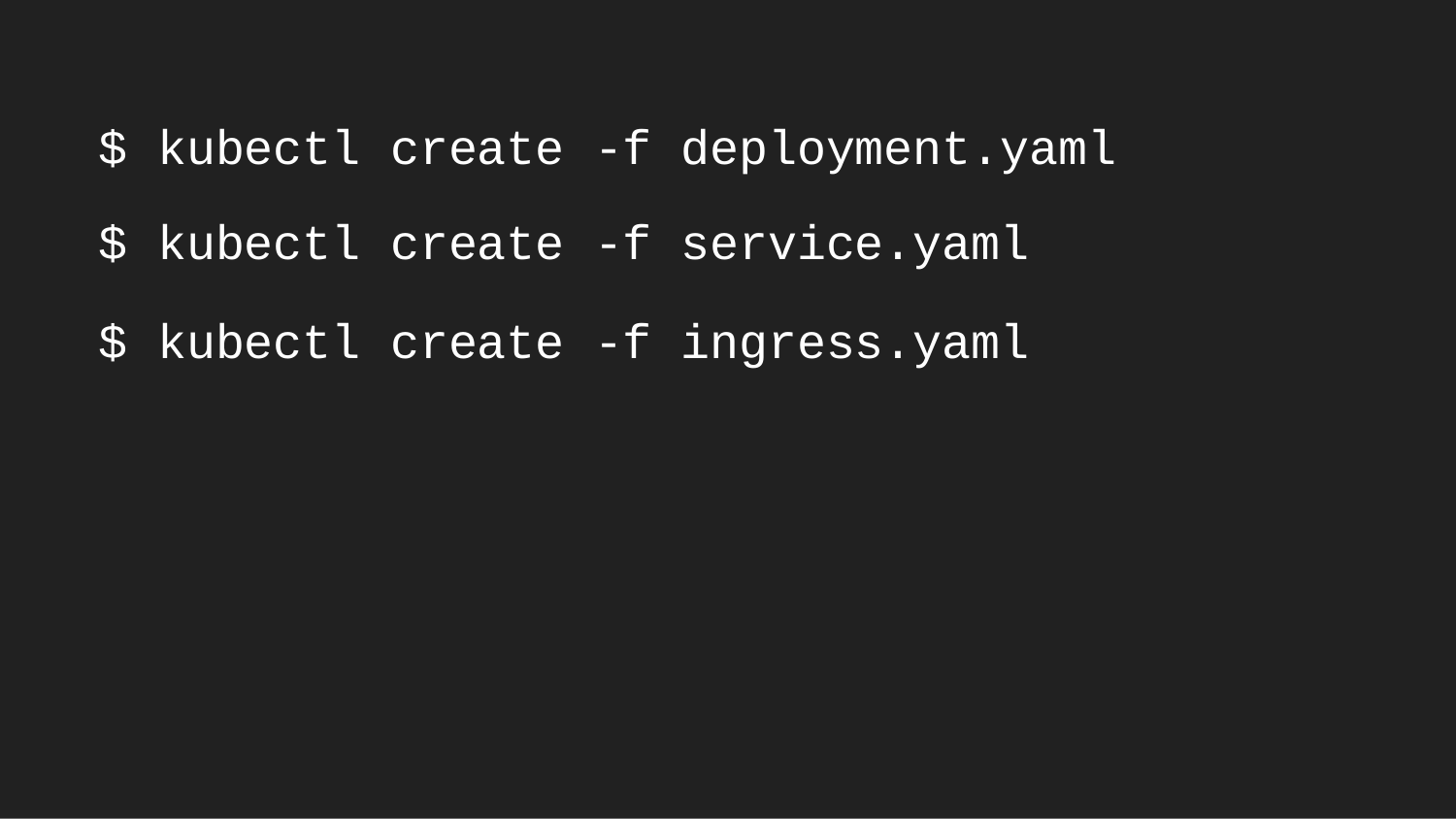

| $ | kubectl | create | -f | deployment.yaml |
| --- | --- | --- | --- | --- |
| $ | kubectl | create | -f | service.yaml |
| $ | kubectl | create | -f | ingress.yaml |